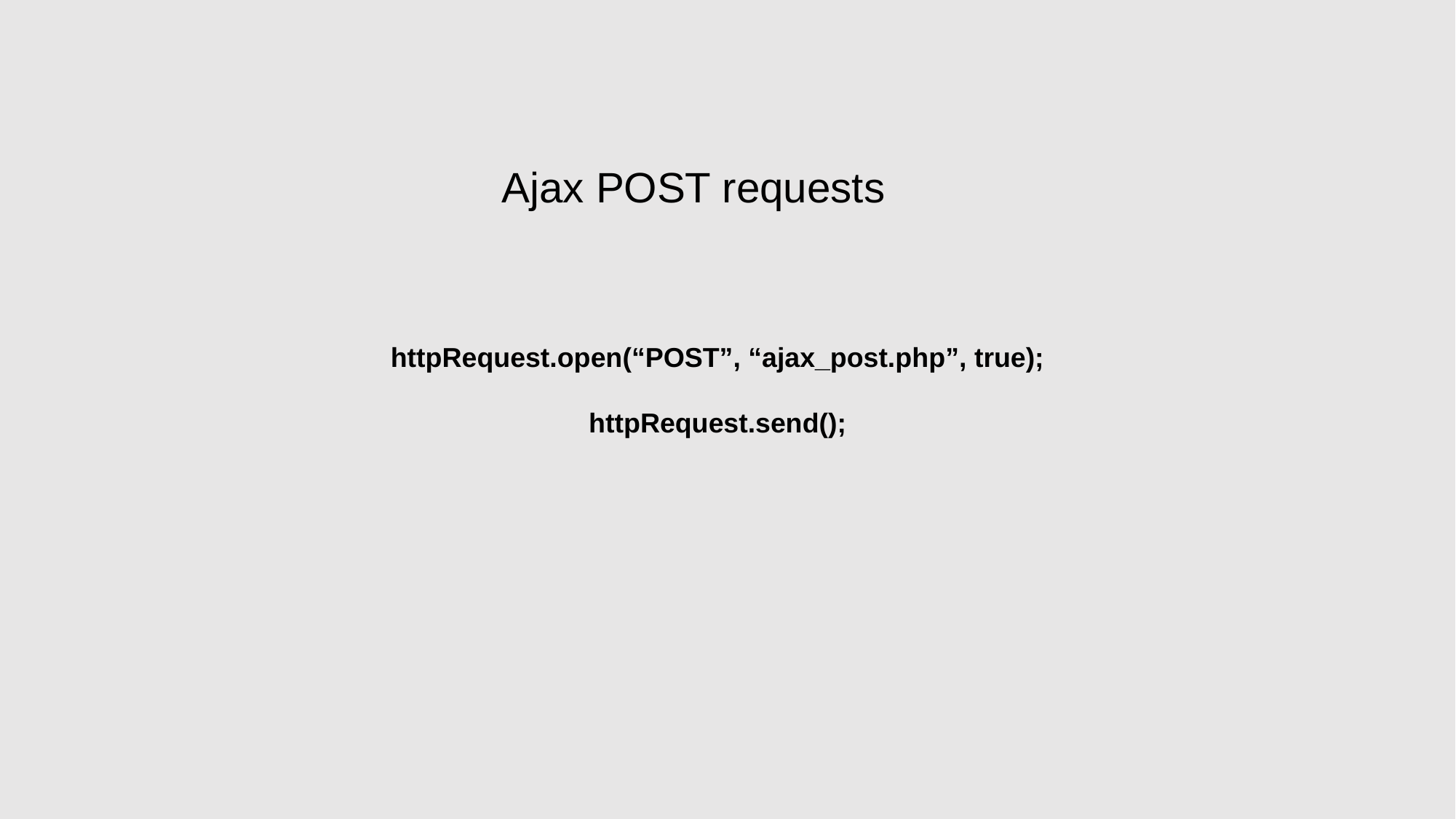

Ajax POST requests
httpRequest.open(“POST”, “ajax_post.php”, true);

httpRequest.send();